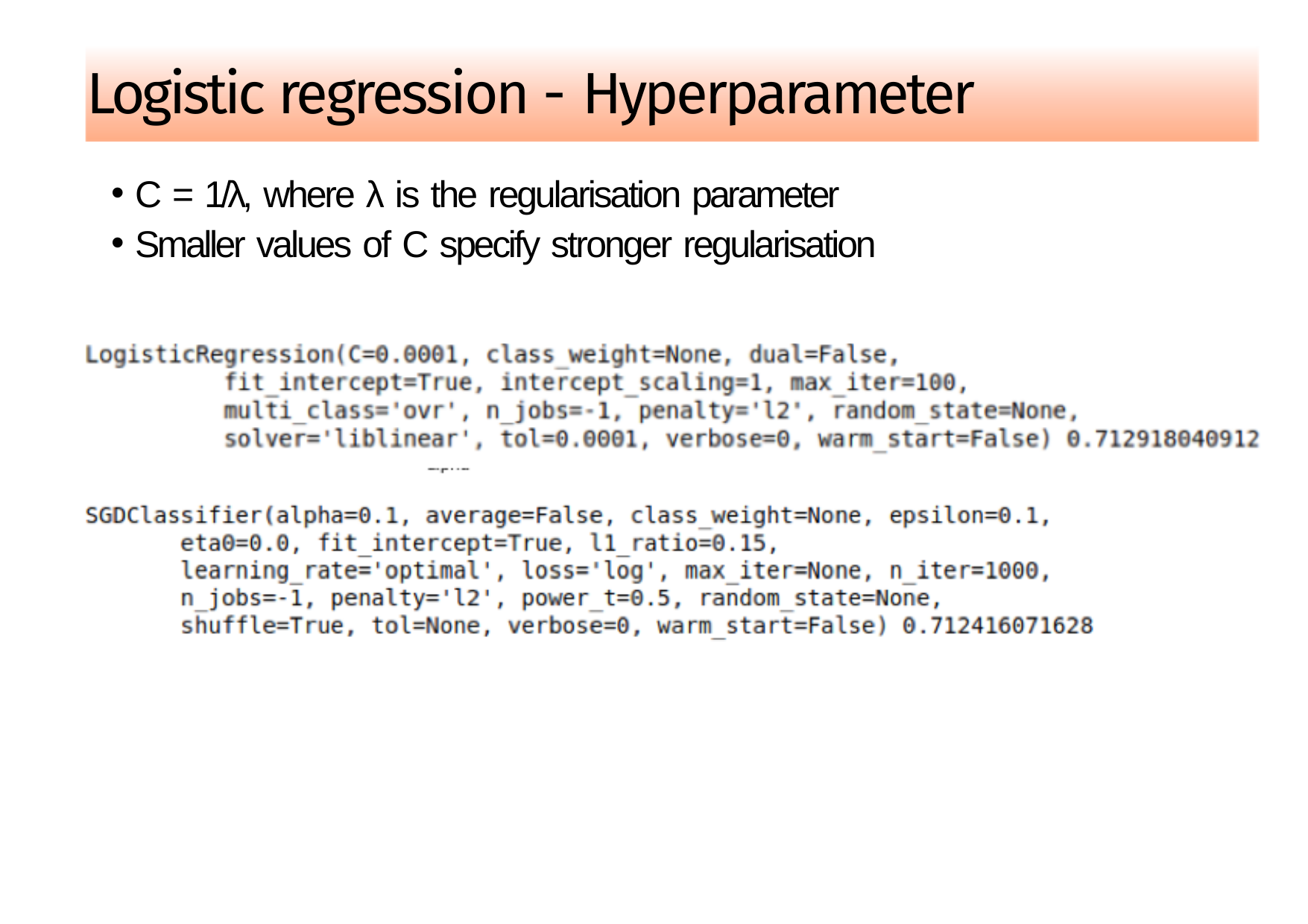

# Logistic regression - Hyperparameter
C = 1/λ, where λ is the regularisation parameter
Smaller values of C specify stronger regularisation